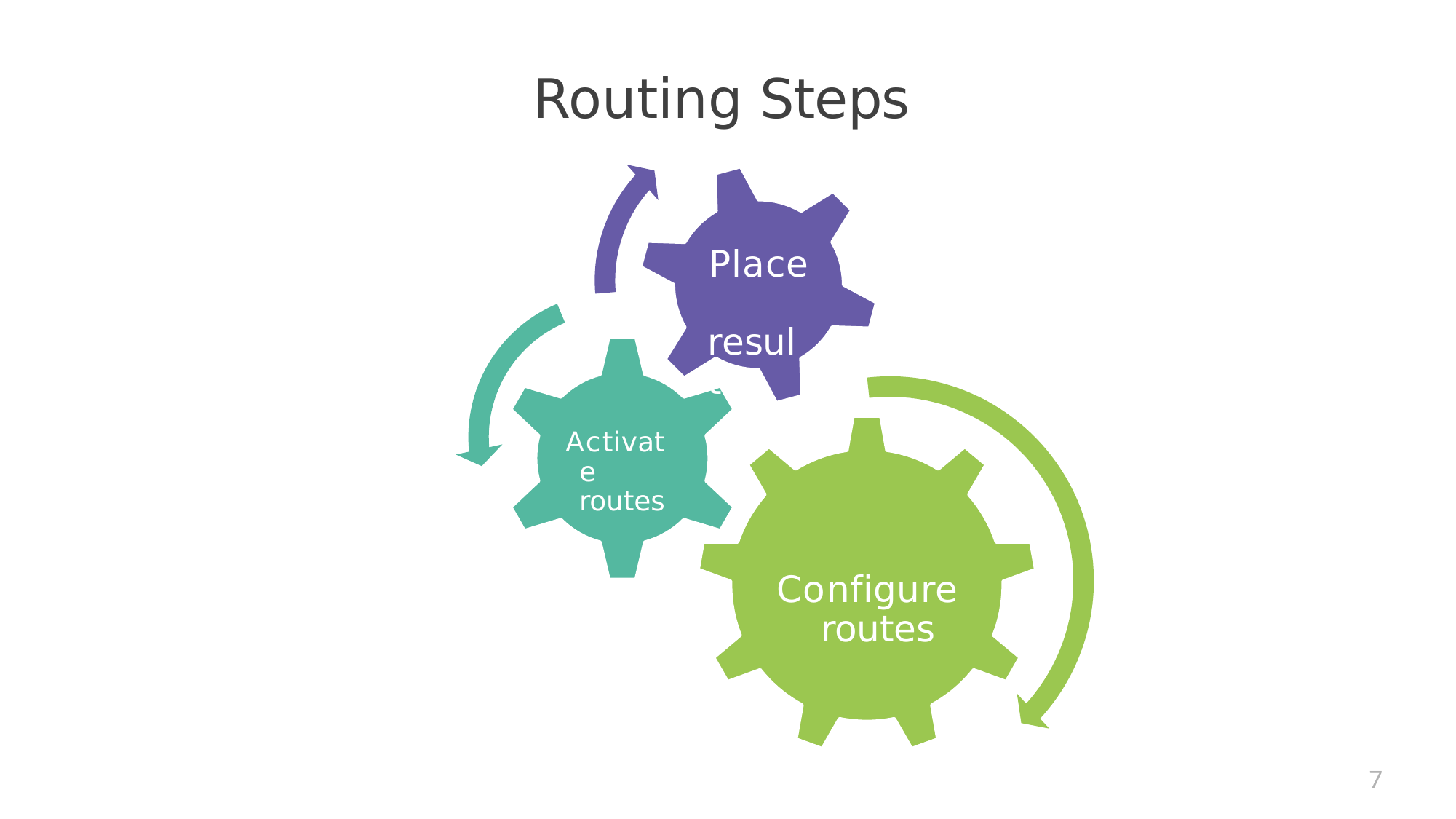

# Routing Steps

Place  result

Activate  routes

Configure  routes
7